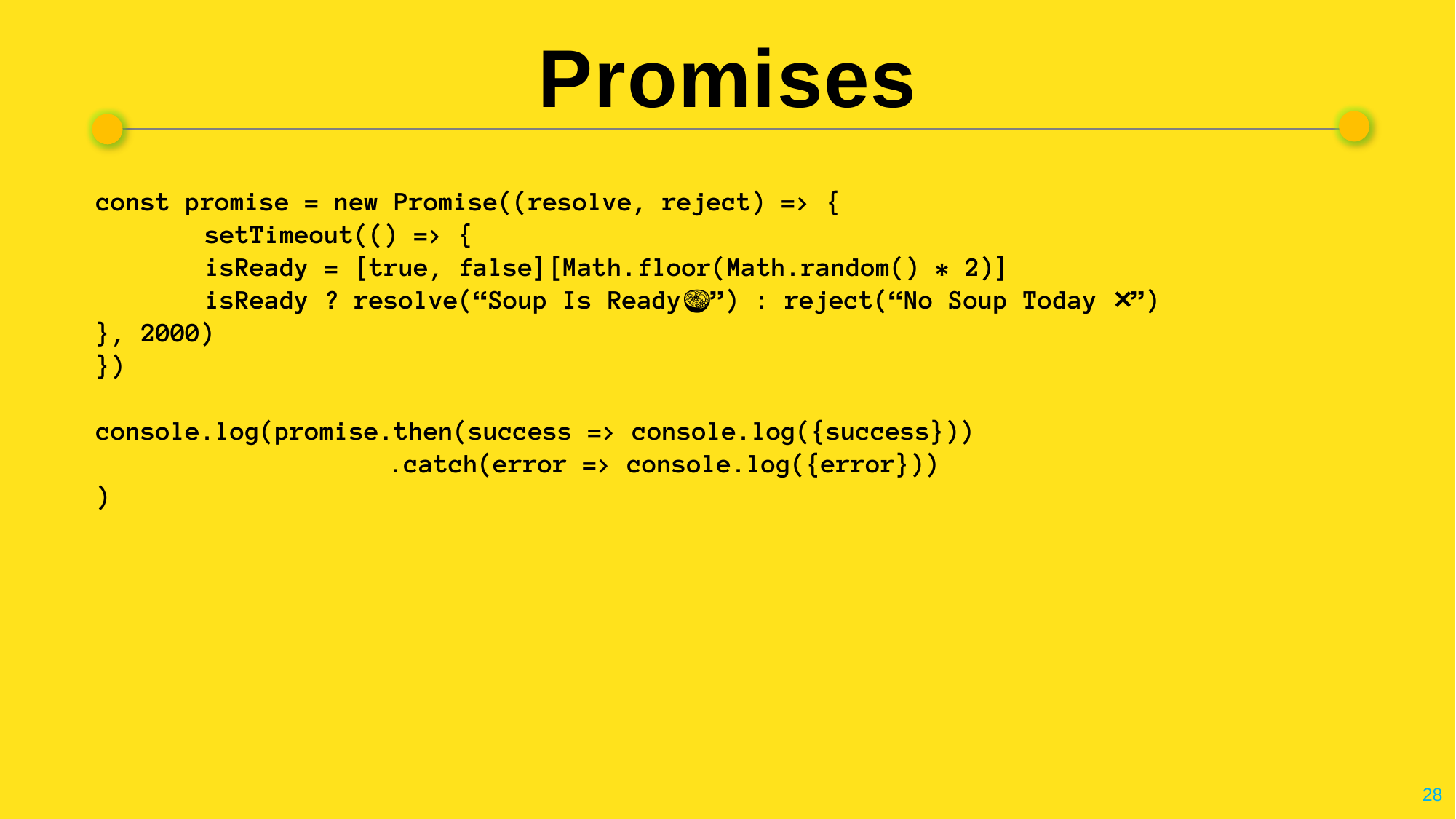

# Promises

const promise = new Promise((resolve, reject) => {
	setTimeout(() => {
	isReady = [true, false][Math.floor(Math.random() * 2)]
	isReady ? resolve(“Soup Is Ready🍲”) : reject(“No Soup Today ❌”)
}, 2000)
})

console.log(promise.then(success => console.log({success}))
		     .catch(error => console.log({error}))
)
28